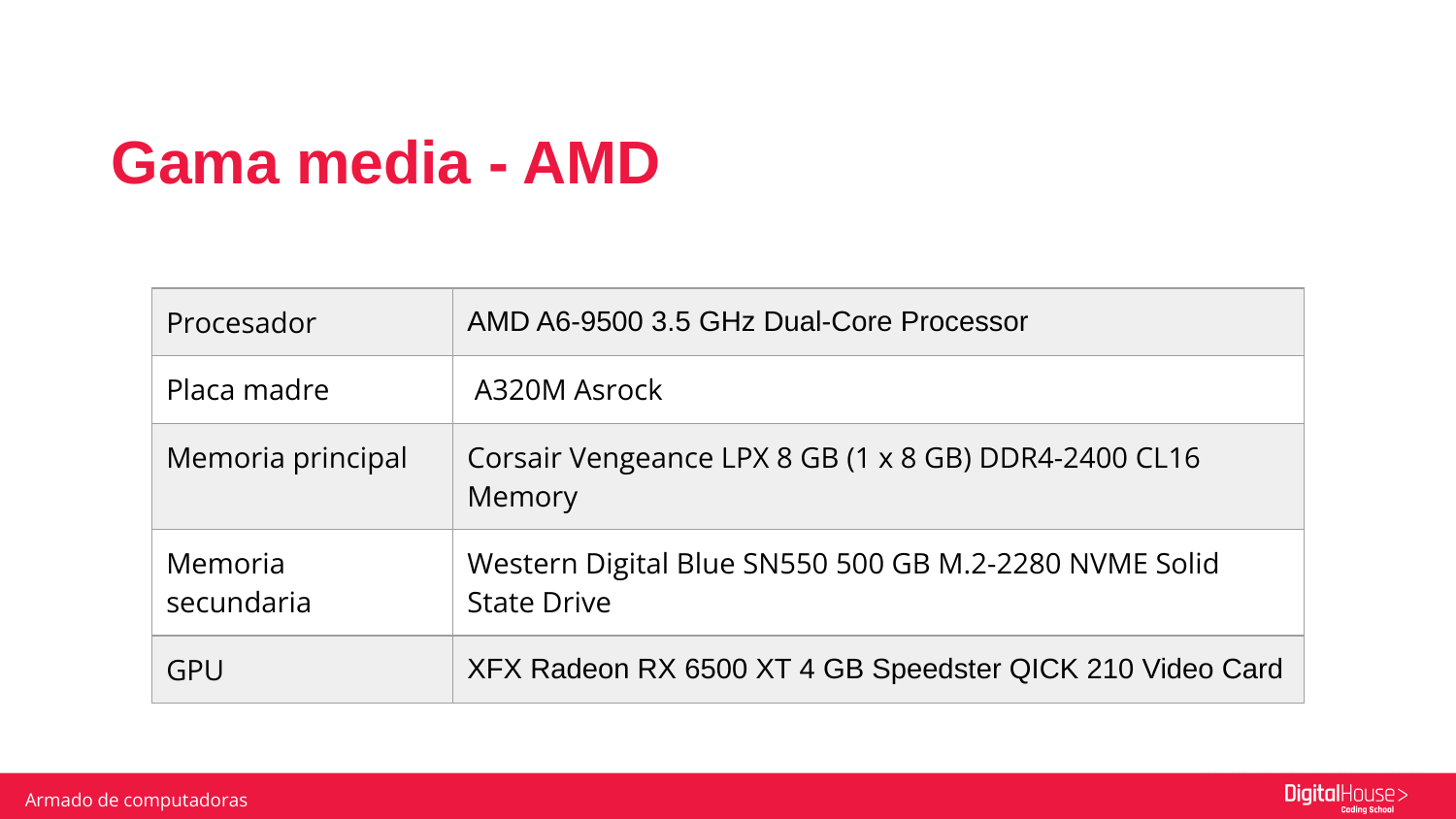

Gama media - AMD

| Procesador | AMD A6-9500 3.5 GHz Dual-Core Processor |
| --- | --- |
| Placa madre | A320M Asrock |
| Memoria principal | Corsair Vengeance LPX 8 GB (1 x 8 GB) DDR4-2400 CL16 Memory |
| Memoria secundaria | Western Digital Blue SN550 500 GB M.2-2280 NVME Solid State Drive |
| GPU | XFX Radeon RX 6500 XT 4 GB Speedster QICK 210 Video Card |